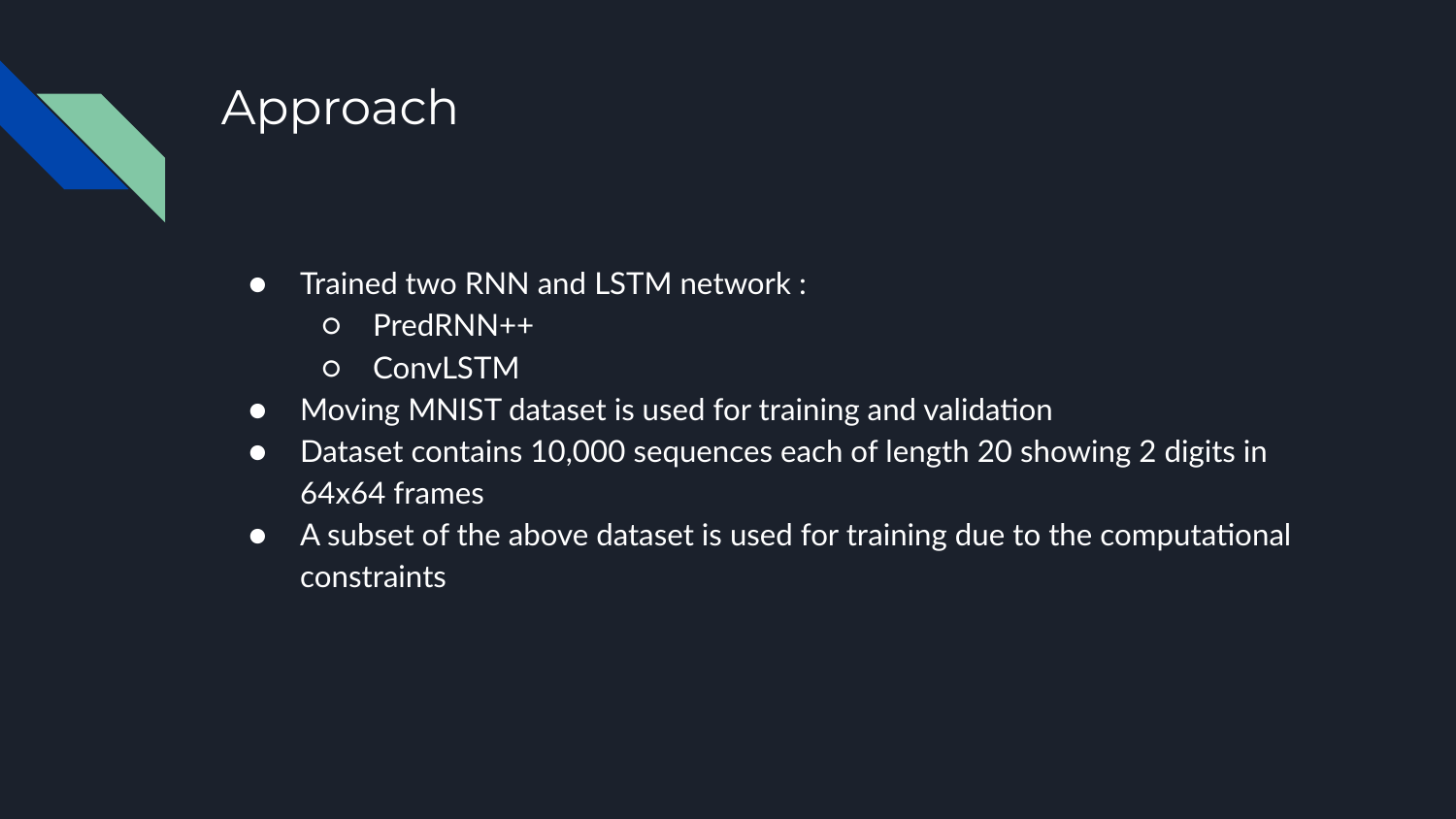

# Approach
Trained two RNN and LSTM network :
PredRNN++
ConvLSTM
Moving MNIST dataset is used for training and validation
Dataset contains 10,000 sequences each of length 20 showing 2 digits in 64x64 frames
A subset of the above dataset is used for training due to the computational constraints